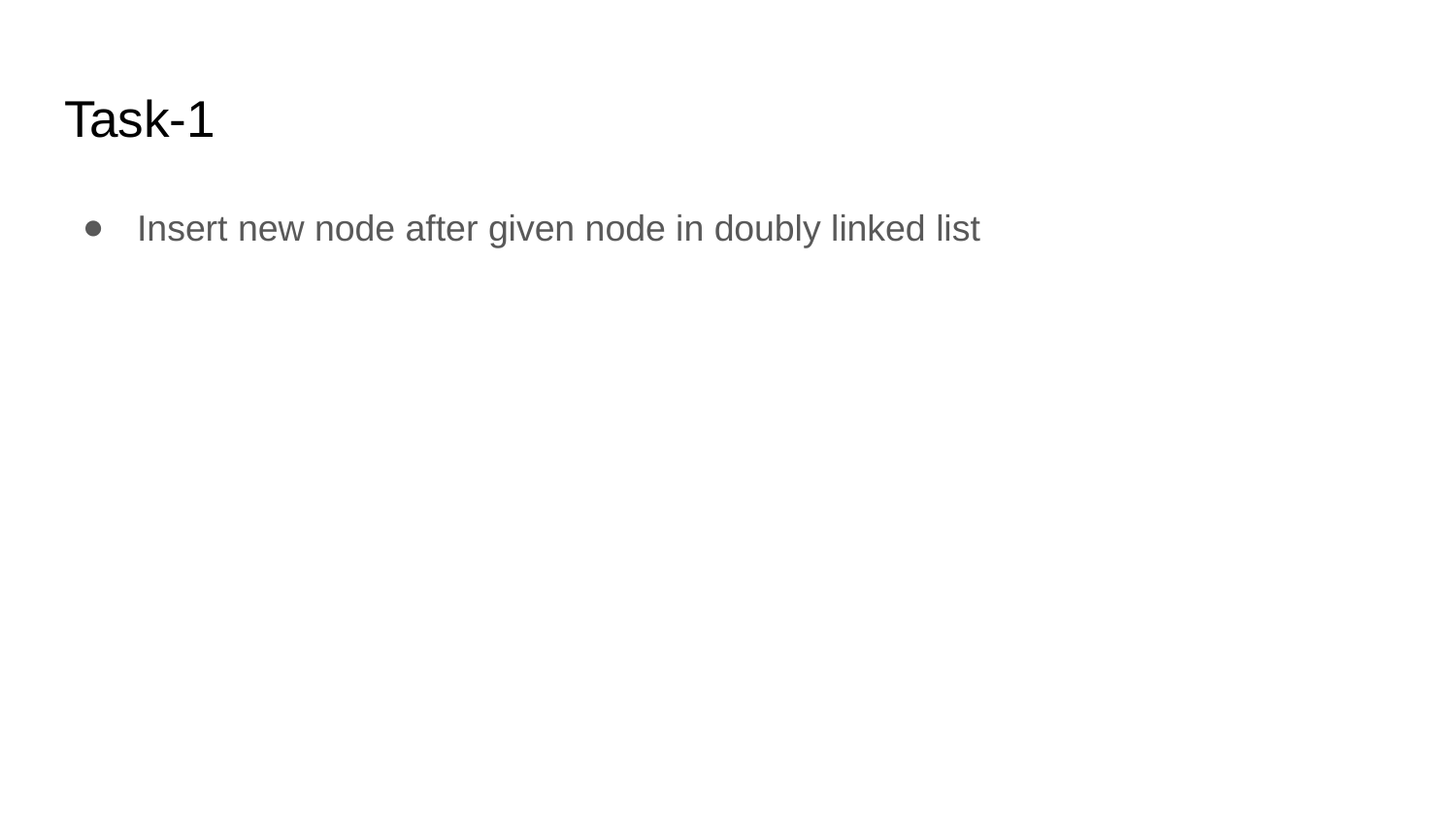

# Task-1
Insert new node after given node in doubly linked list